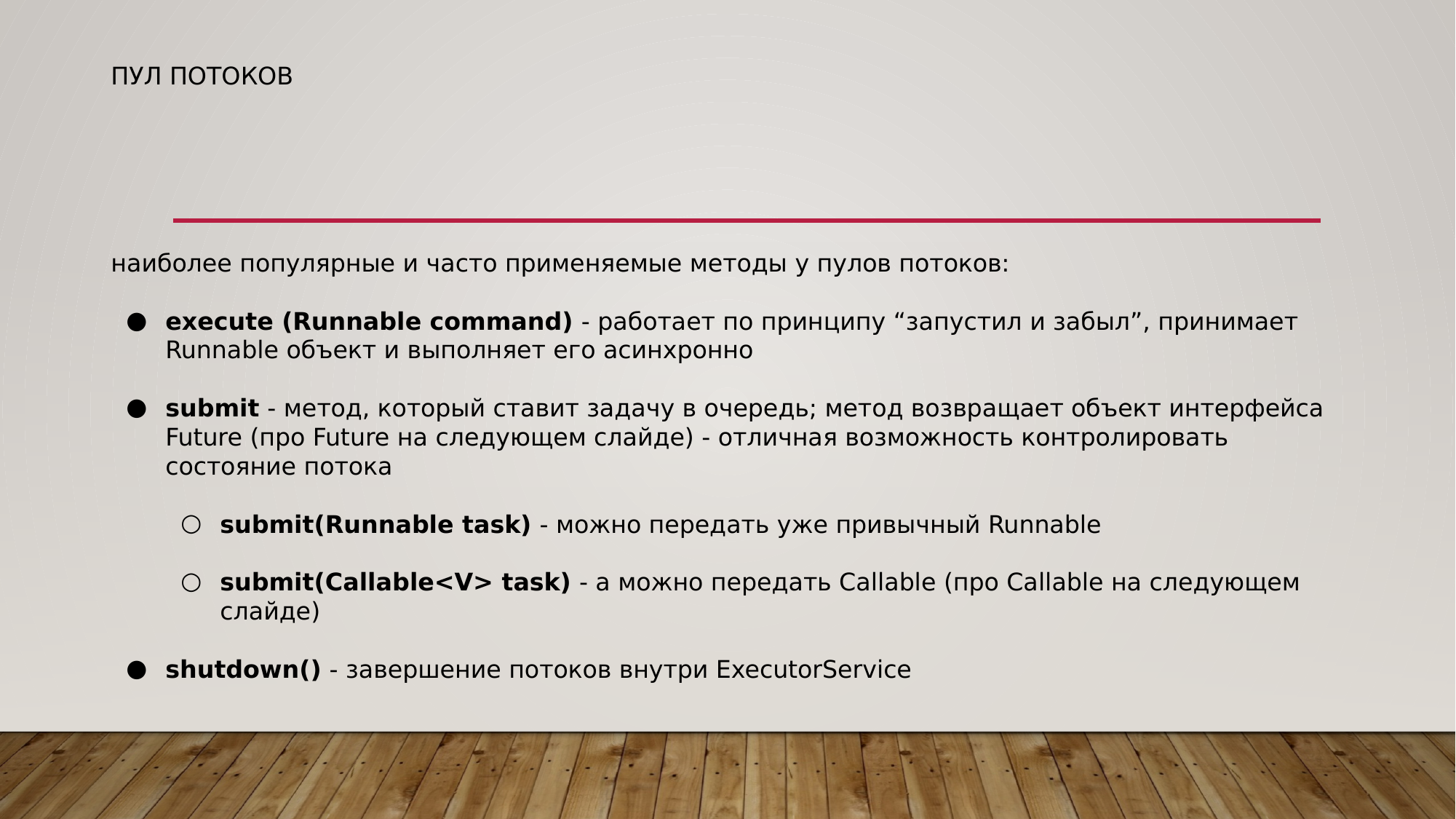

# Пул потоков
наиболее популярные и часто применяемые методы у пулов потоков:

execute (Runnable command) - работает по принципу “запустил и забыл”, принимает Runnable объект и выполняет его асинхронно

submit - метод, который ставит задачу в очередь; метод возвращает объект интерфейса Future (про Future на следующем слайде) - отличная возможность контролировать состояние потока

submit(Runnable task) - можно передать уже привычный Runnable

submit(Callable<V> task) - а можно передать Callable (про Callable на следующем слайде)

shutdown() - завершение потоков внутри ExecutorService